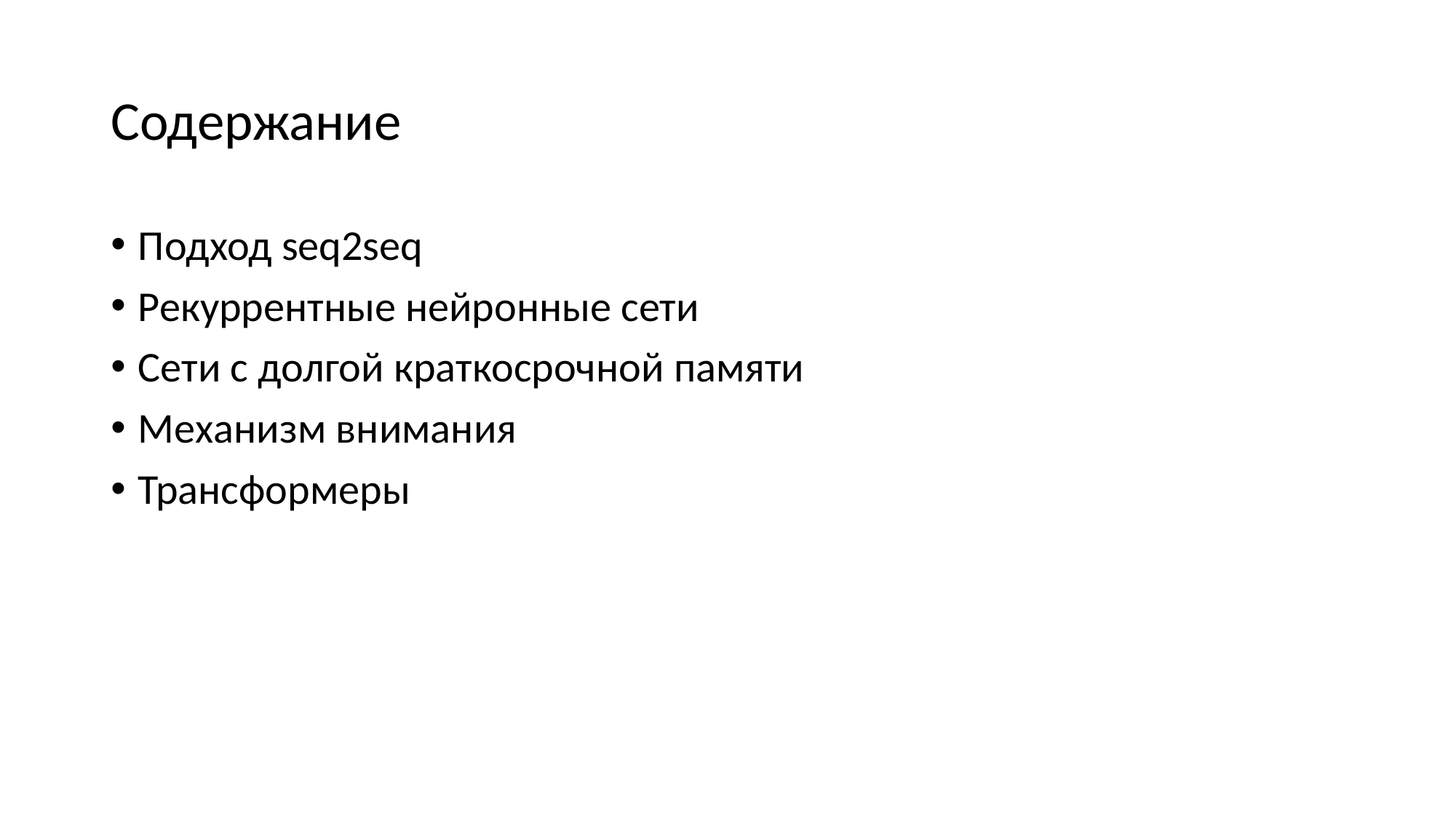

# Содержание
Подход seq2seq
Рекуррентные нейронные сети
Сети с долгой краткосрочной памяти
Механизм внимания
Трансформеры